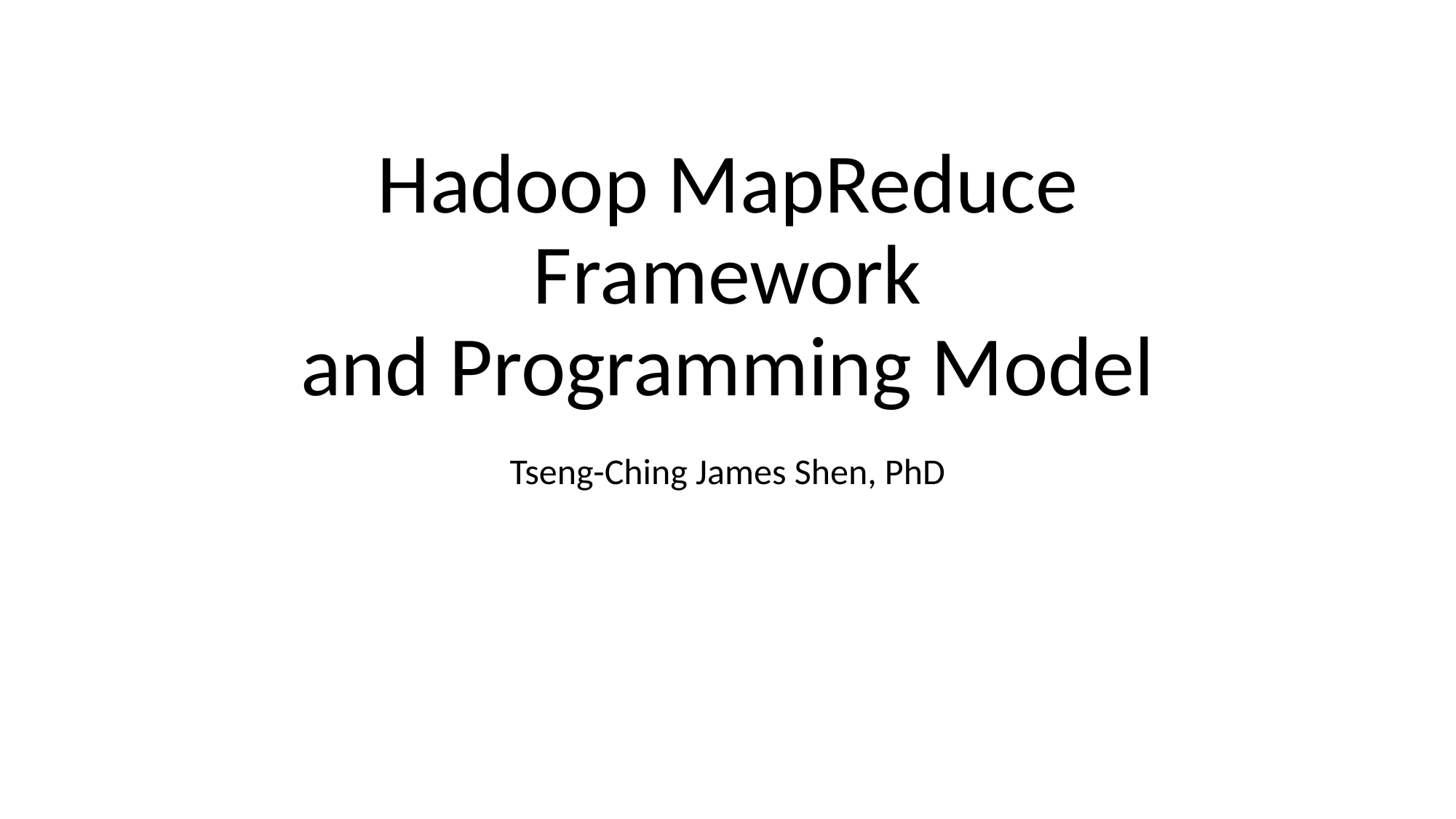

# Hadoop MapReduce Framework and Programming Model
Tseng-Ching James Shen, PhD